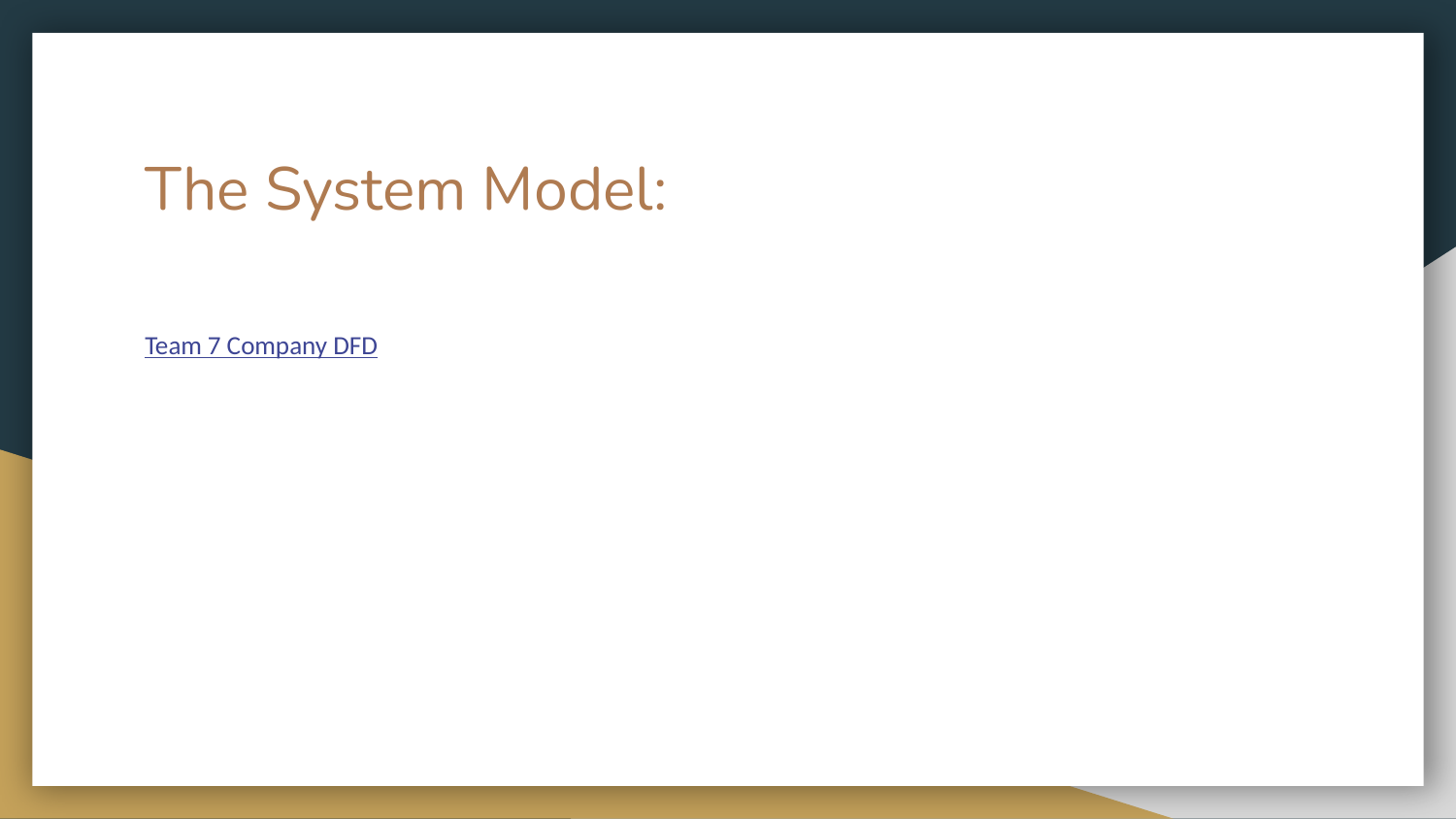

# The System Model:
Team 7 Company DFD